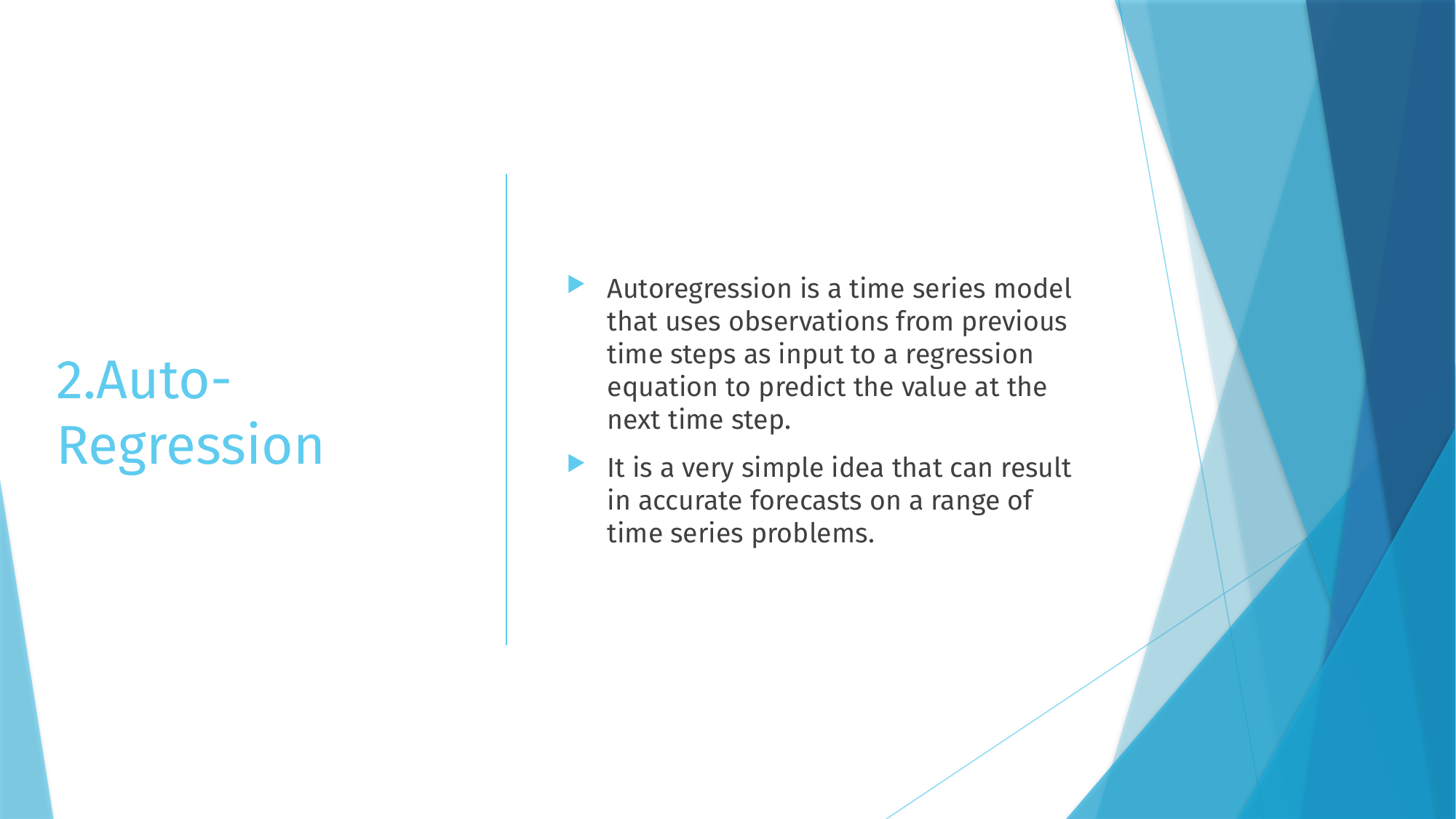

# 2.Auto-Regression
Autoregression is a time series model that uses observations from previous time steps as input to a regression equation to predict the value at the next time step.
It is a very simple idea that can result in accurate forecasts on a range of time series problems.